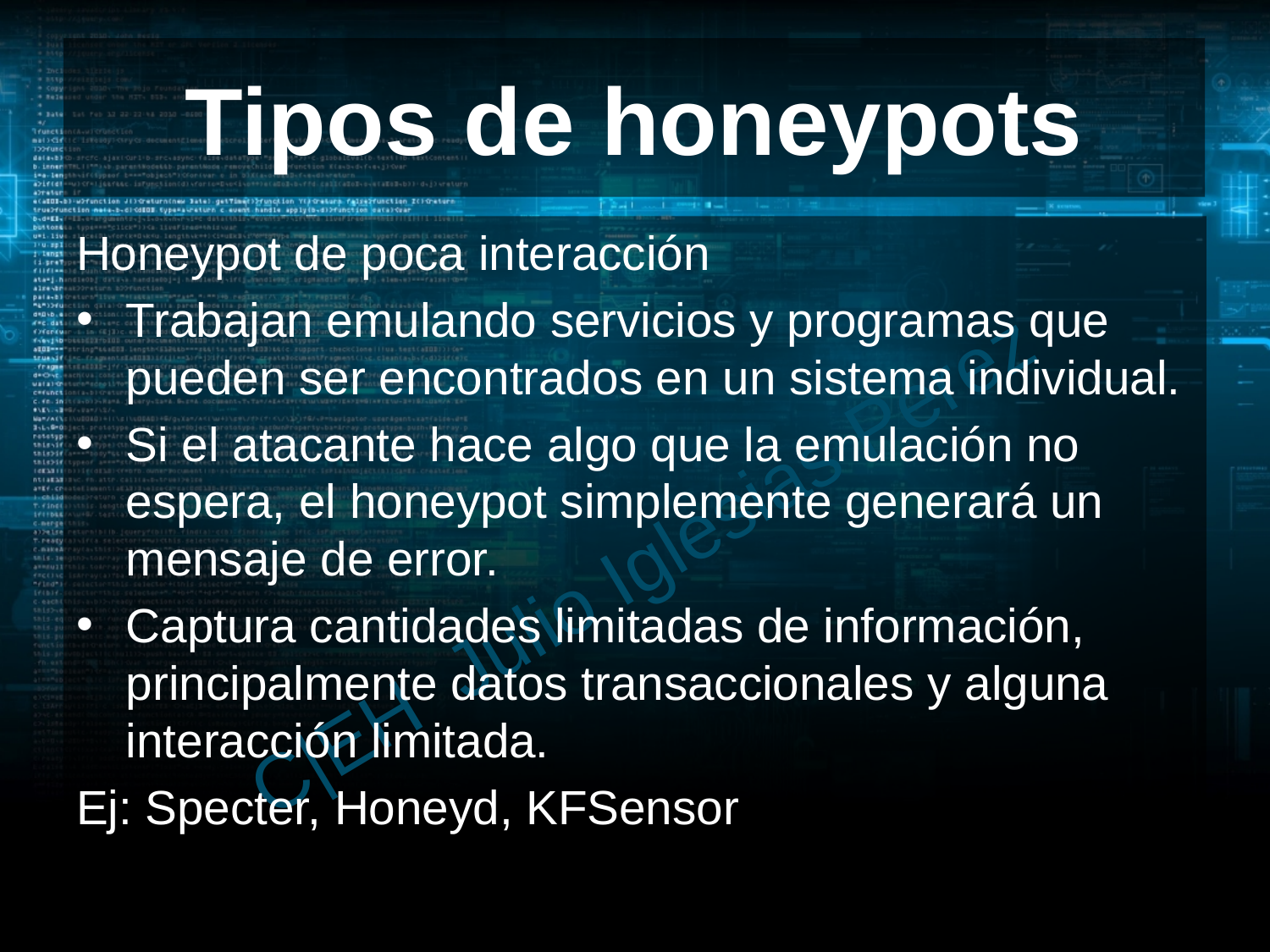

# Tipos de honeypots
Honeypot de poca interacción
Trabajan emulando servicios y programas que pueden ser encontrados en un sistema individual.
Si el atacante hace algo que la emulación no espera, el honeypot simplemente generará un mensaje de error.
Captura cantidades limitadas de información, principalmente datos transaccionales y alguna interacción limitada.
Ej: Specter, Honeyd, KFSensor
C|EH  Julio Iglesias Pérez